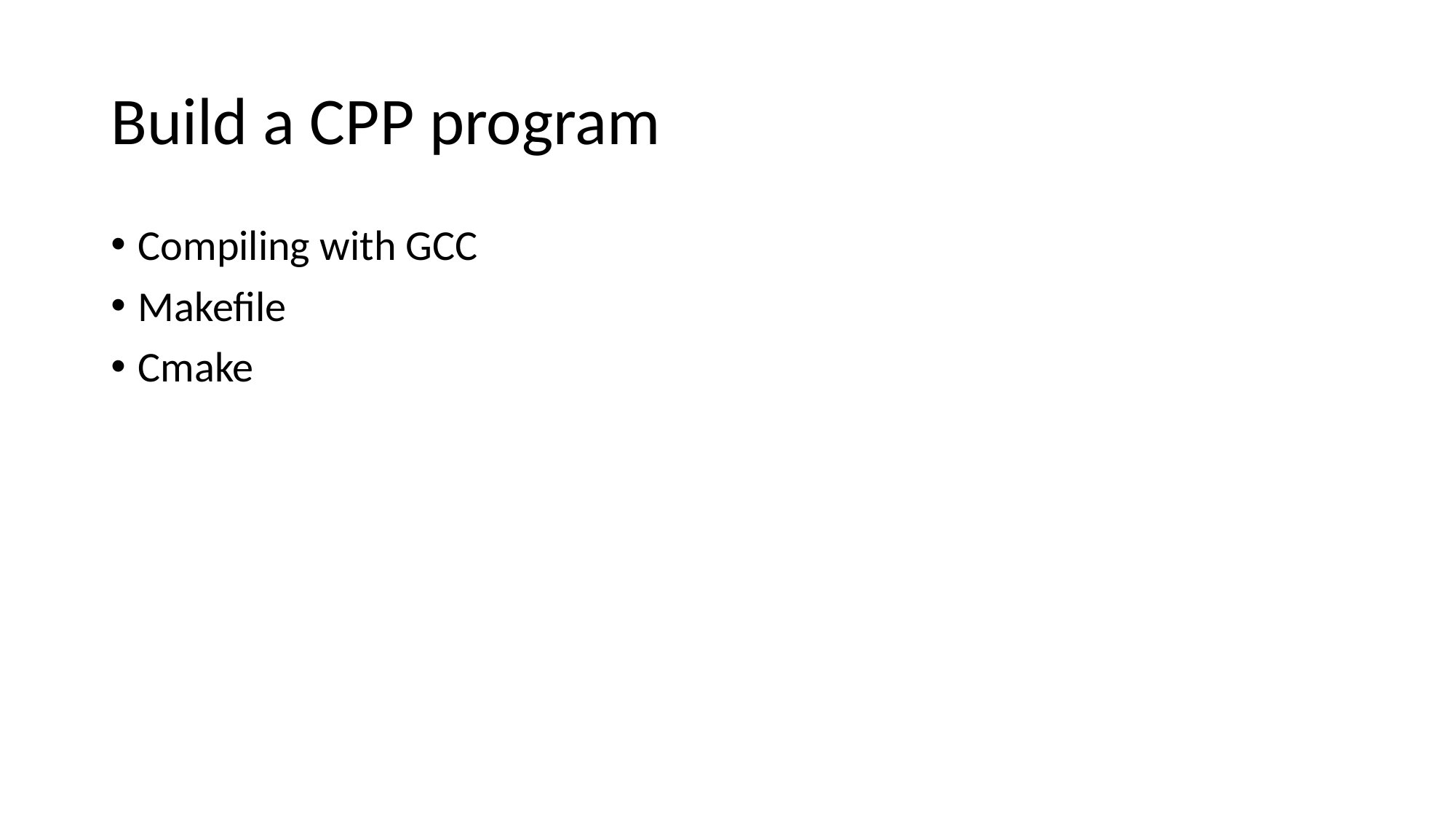

# Build a CPP program
Compiling with GCC
Makefile
Cmake